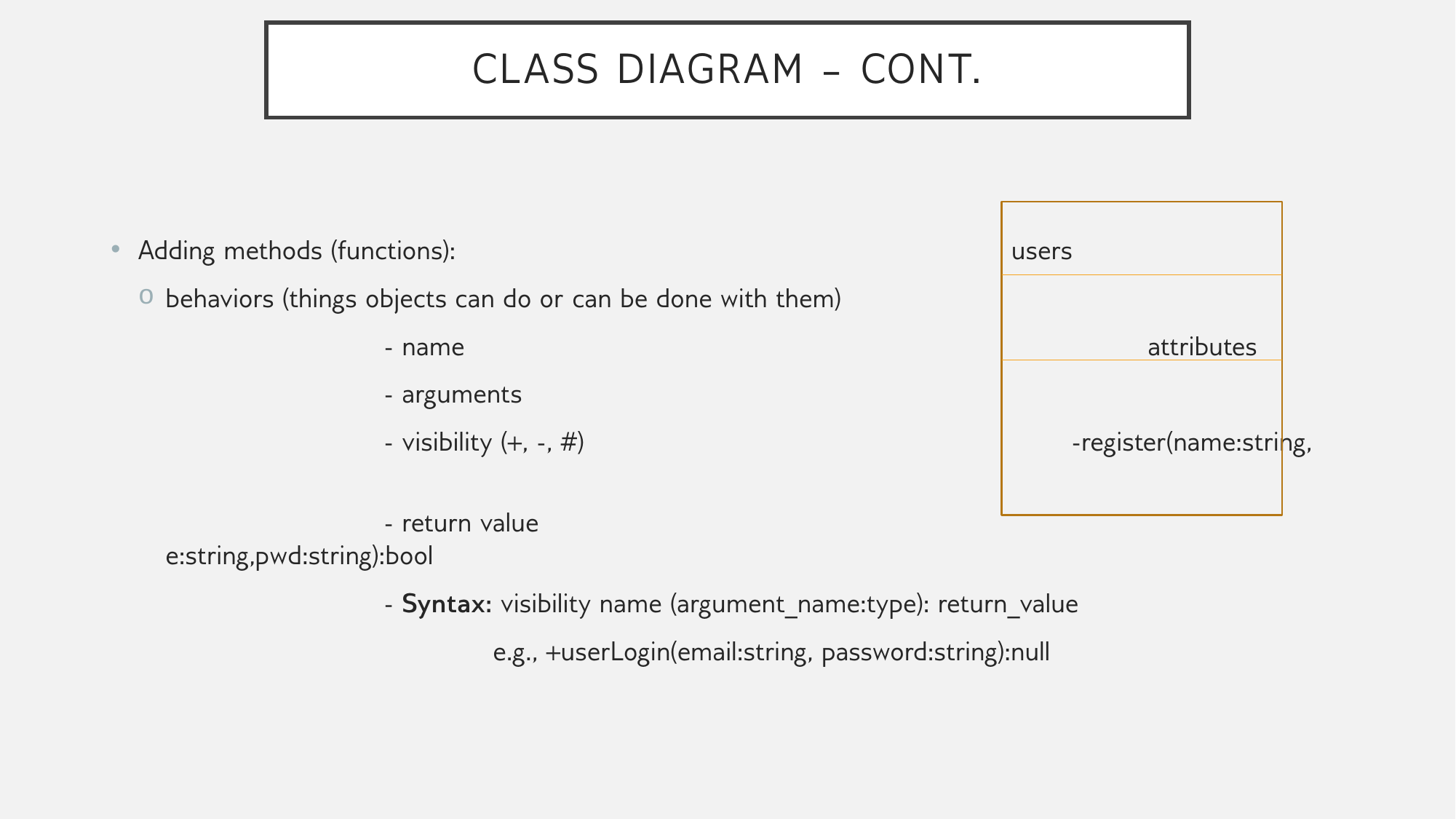

# Class diagram – cont.

Adding methods (functions): 						users
behaviors (things objects can do or can be done with them)
		- name							attributes
		- arguments
		- visibility (+, -, #)					    -register(name:string,
		- return value 				                  e:string,pwd:string):bool
		- Syntax: visibility name (argument_name:type): return_value
			e.g., +userLogin(email:string, password:string):null